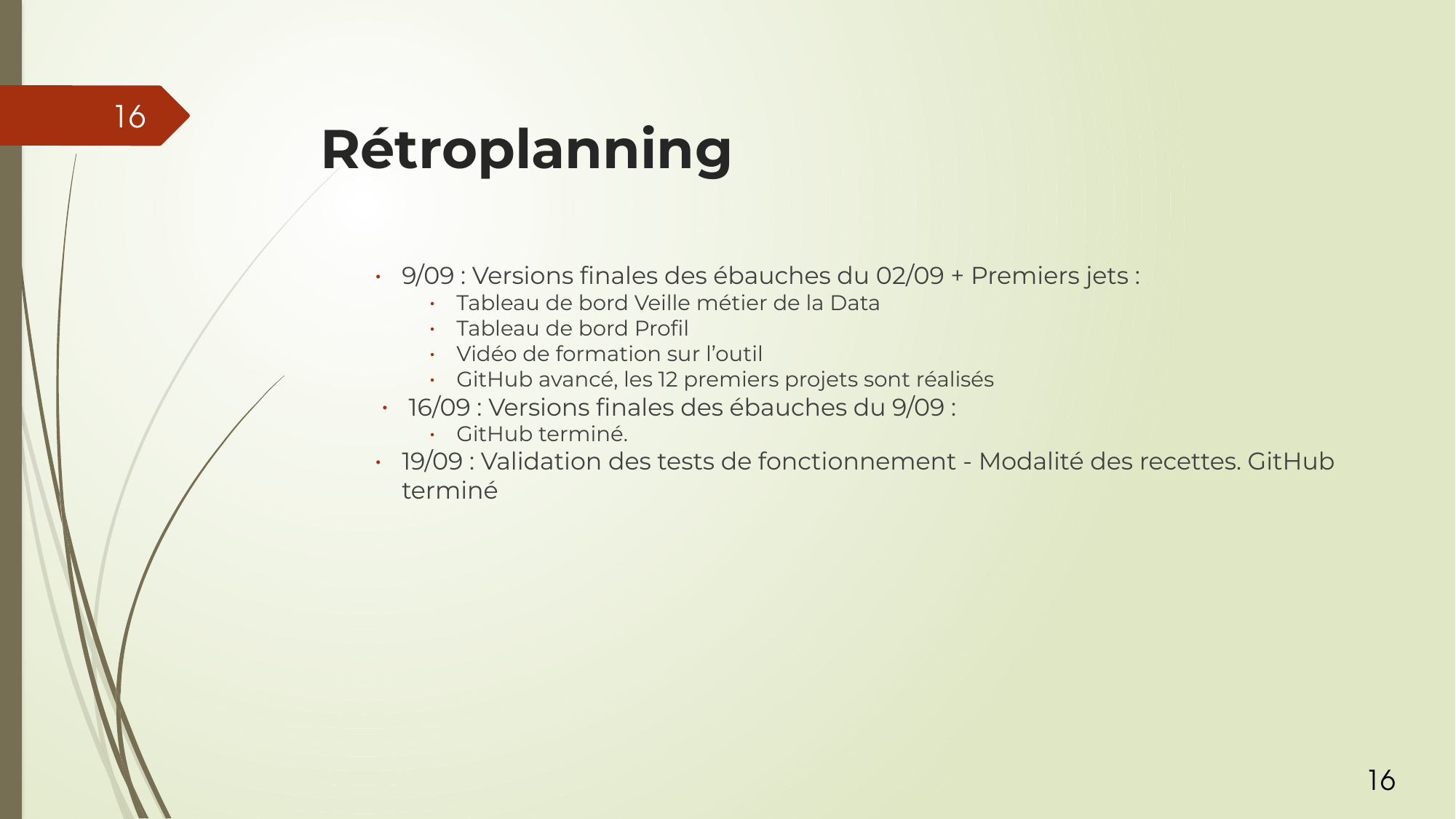

# Rétroplanning
16
9/09 : Versions finales des ébauches du 02/09 + Premiers jets :
Tableau de bord Veille métier de la Data
Tableau de bord Profil
Vidéo de formation sur l’outil
GitHub avancé, les 12 premiers projets sont réalisés
16/09 : Versions finales des ébauches du 9/09 :
GitHub terminé.
19/09 : Validation des tests de fonctionnement - Modalité des recettes. GitHub terminé

16